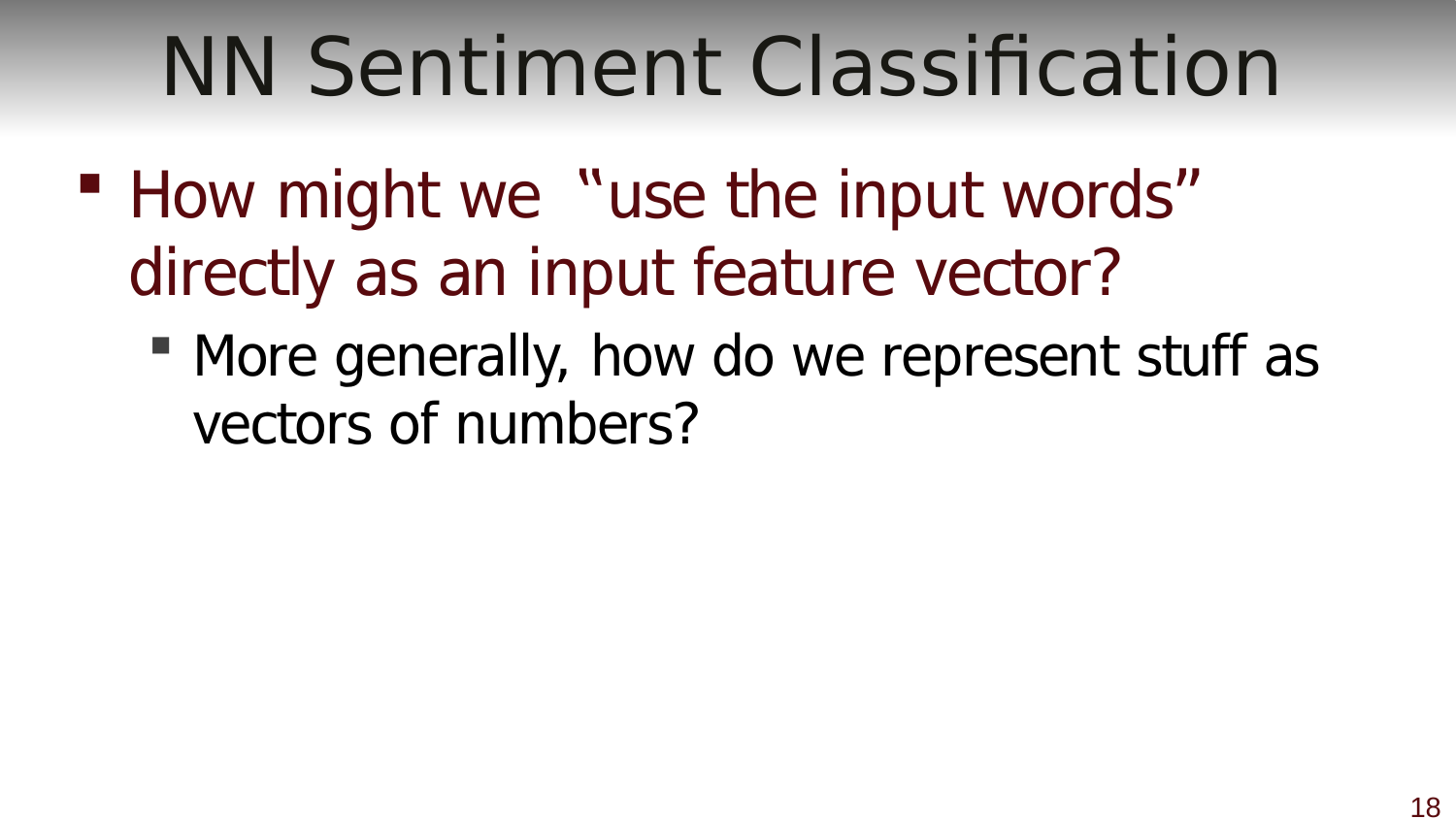

# NN Sentiment Classification
How might we  “use the input words” directly as an input feature vector?
More generally, how do we represent stuff as vectors of numbers?

18